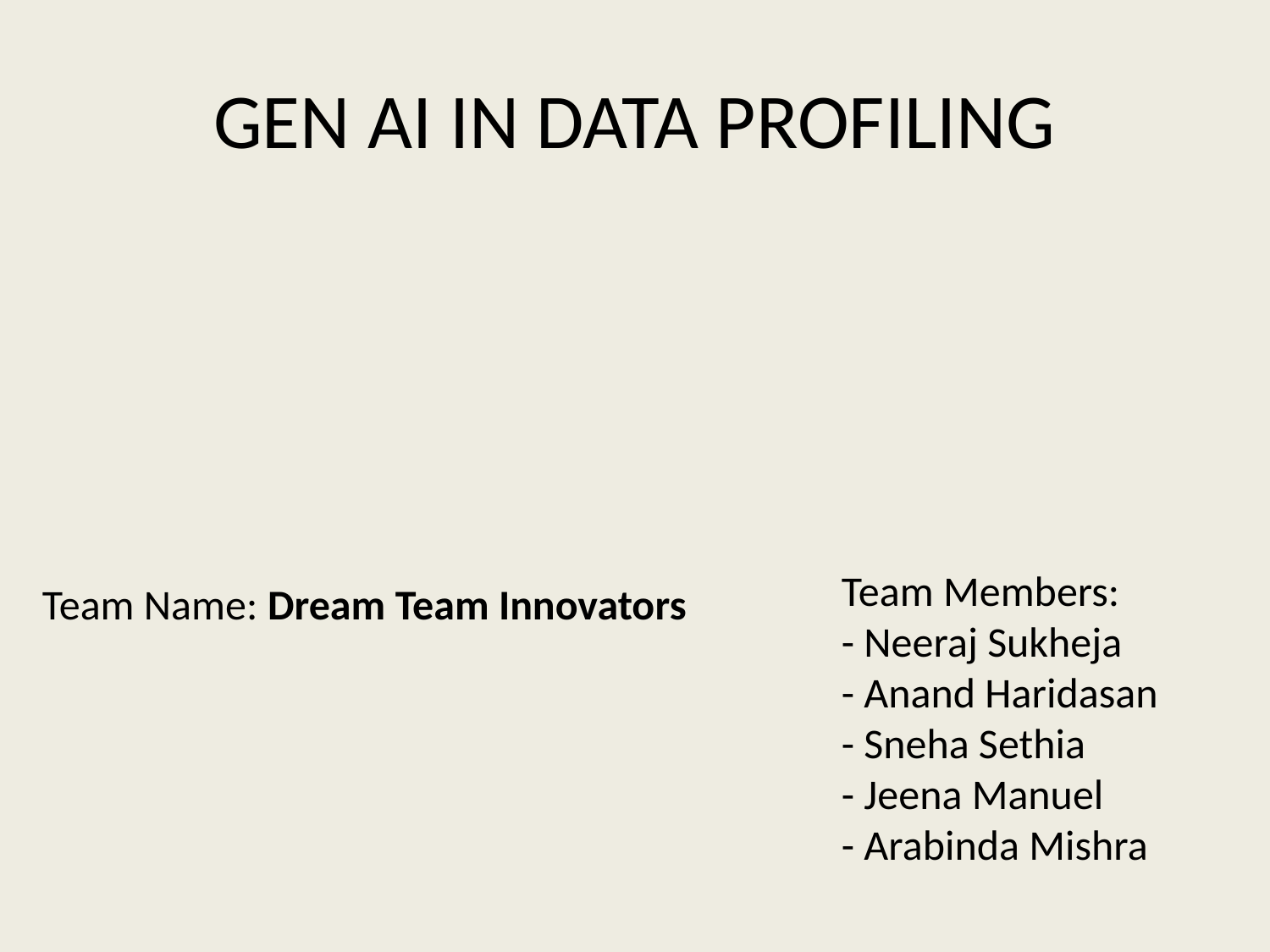

# GEN AI IN DATA PROFILING
Team Members:
- Neeraj Sukheja
- Anand Haridasan
- Sneha Sethia
- Jeena Manuel
- Arabinda Mishra
Team Name: Dream Team Innovators